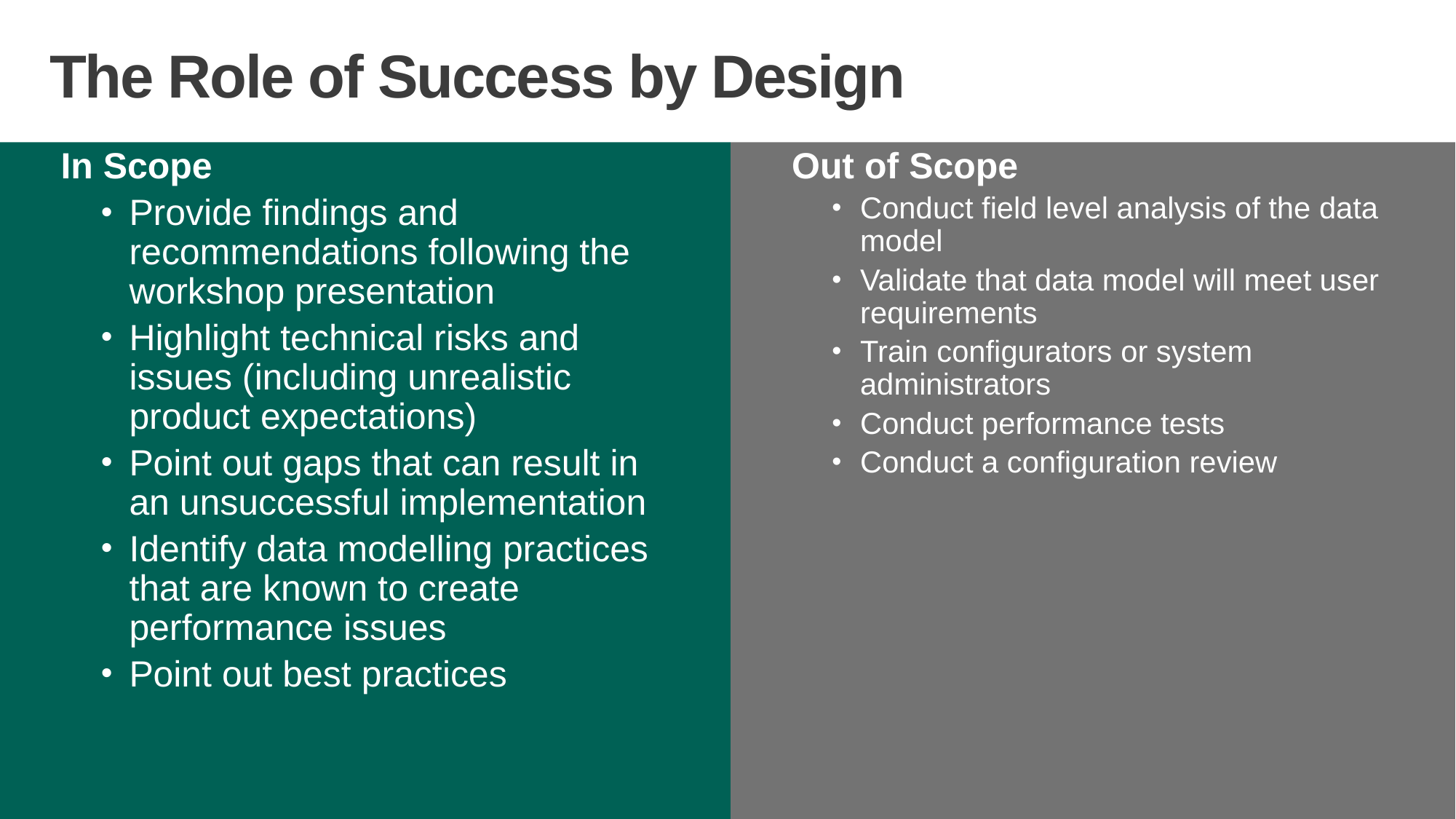

# The Role of Success by Design
Out of Scope
Conduct field level analysis of the data model
Validate that data model will meet user requirements
Train configurators or system administrators
Conduct performance tests
Conduct a configuration review

In Scope
Provide findings and recommendations following the workshop presentation
Highlight technical risks and issues (including unrealistic product expectations)
Point out gaps that can result in an unsuccessful implementation
Identify data modelling practices that are known to create performance issues
Point out best practices